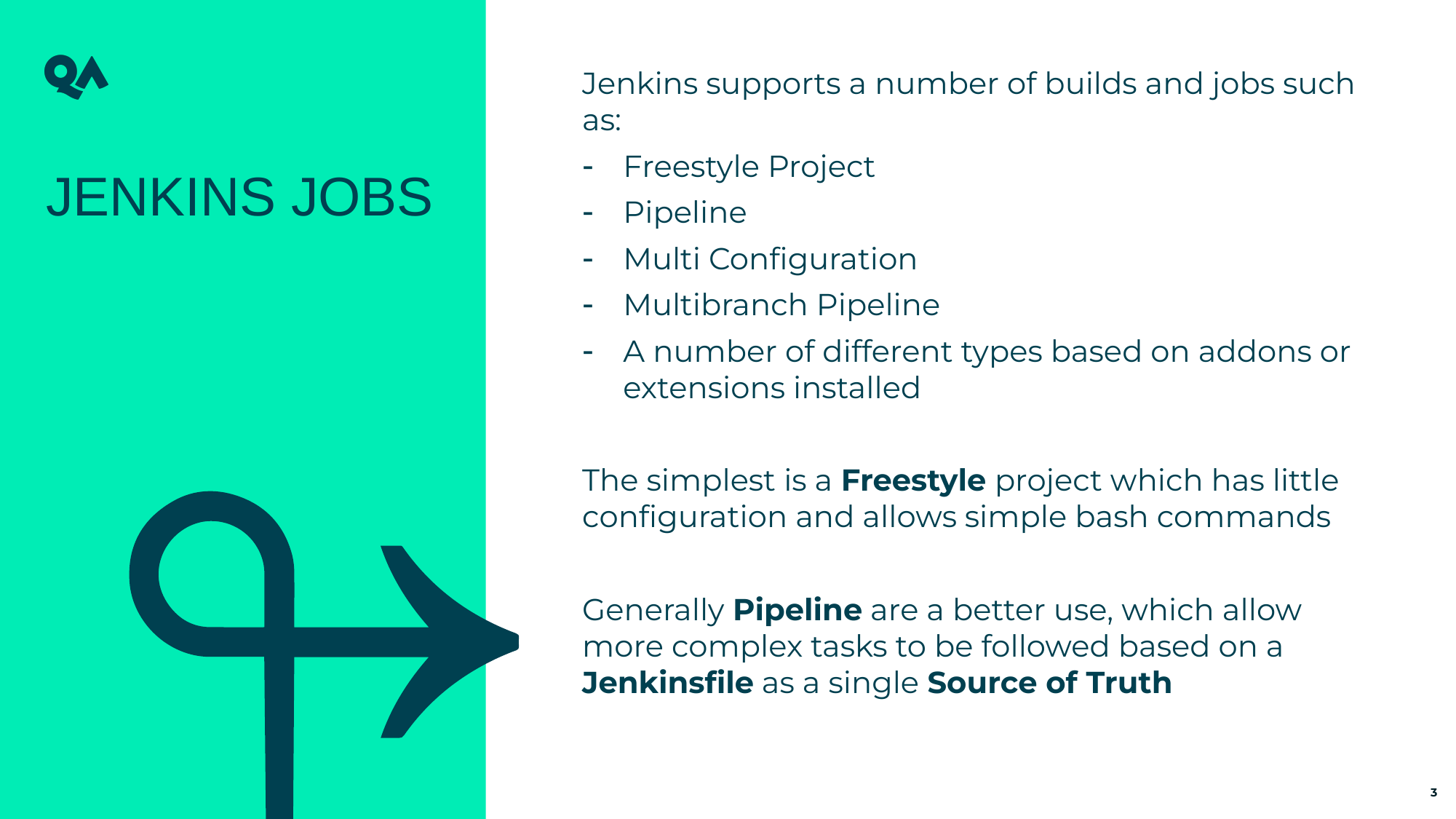

Jenkins supports a number of builds and jobs such as:
Freestyle Project
Pipeline
Multi Configuration
Multibranch Pipeline
A number of different types based on addons or extensions installed

The simplest is a Freestyle project which has little configuration and allows simple bash commands

Generally Pipeline are a better use, which allow more complex tasks to be followed based on a Jenkinsfile as a single Source of Truth
Jenkins Jobs
3